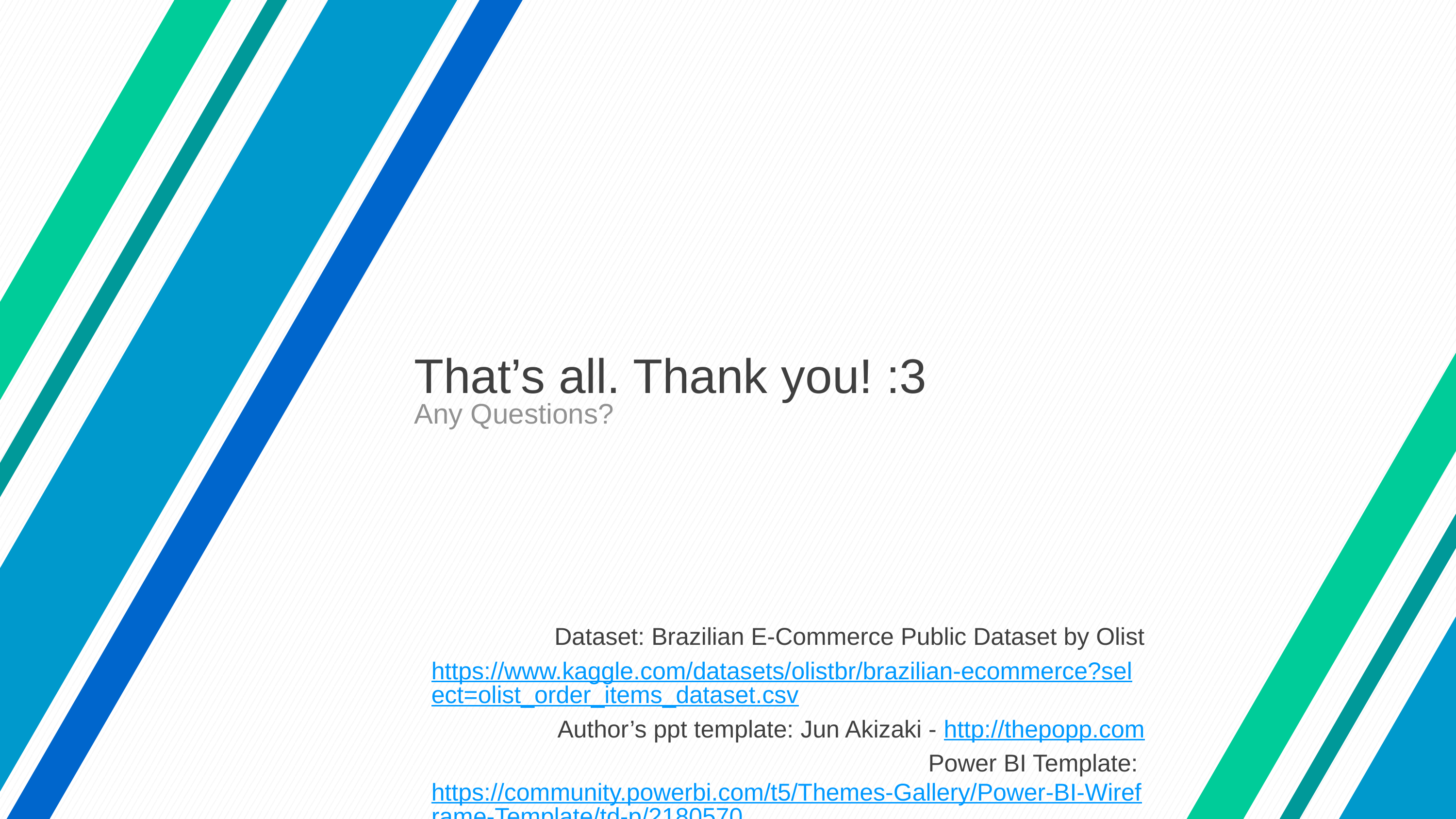

# That’s all. Thank you! :3
Any Questions?
Dataset: Brazilian E-Commerce Public Dataset by Olist
https://www.kaggle.com/datasets/olistbr/brazilian-ecommerce?select=olist_order_items_dataset.csv
Author’s ppt template: Jun Akizaki - http://thepopp.com
Power BI Template: https://community.powerbi.com/t5/Themes-Gallery/Power-BI-Wireframe-Template/td-p/2180570